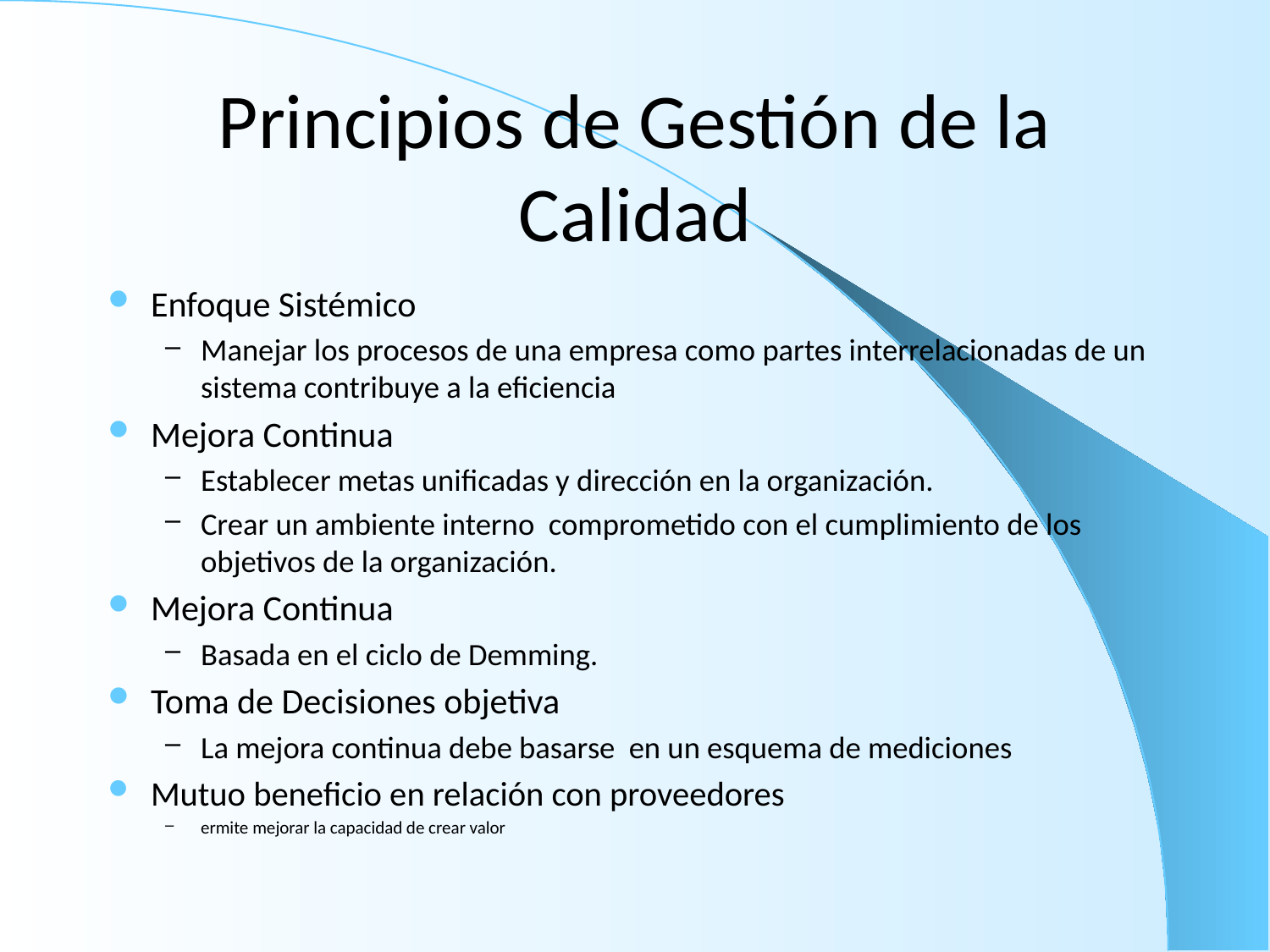

# Principios de Gestión de la Calidad
Enfoque Sistémico
Manejar los procesos de una empresa como partes interrelacionadas de un sistema contribuye a la eficiencia
Mejora Continua
Establecer metas unificadas y dirección en la organización.
Crear un ambiente interno  comprometido con el cumplimiento de los objetivos de la organización.
Mejora Continua
Basada en el ciclo de Demming.
Toma de Decisiones objetiva
La mejora continua debe basarse  en un esquema de mediciones
Mutuo beneficio en relación con proveedores
ermite mejorar la capacidad de crear valor